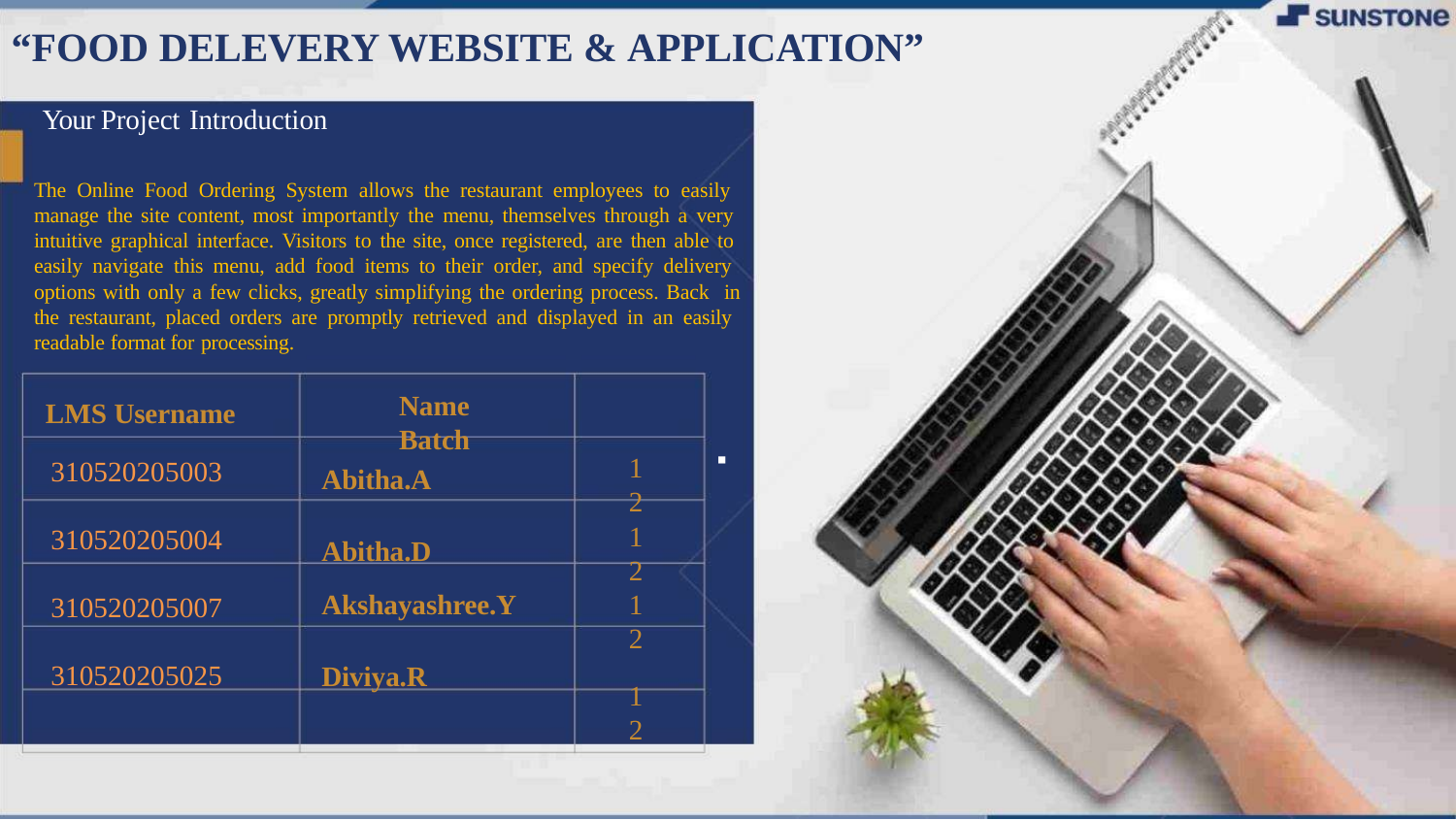

# “FOOD DELEVERY WEBSITE & APPLICATION”
Your Project Introduction

The Online Food Ordering System allows the restaurant employees to easily  manage the site content, most importantly the menu, themselves through a very  intuitive graphical interface. Visitors to the site, once registered, are then able to  easily navigate this menu, add food items to their order, and specify delivery  options with only a few clicks, greatly simplifying the ordering process. Back  in the restaurant, placed orders are promptly retrieved and displayed in an easily  readable format for processing.
Name	Batch
LMS Username
▪
310520205003

310520205004

310520205007

310520205025
12
Abitha.A

Abitha.D
12
Akshayashree.Y

Diviya.R
12
12